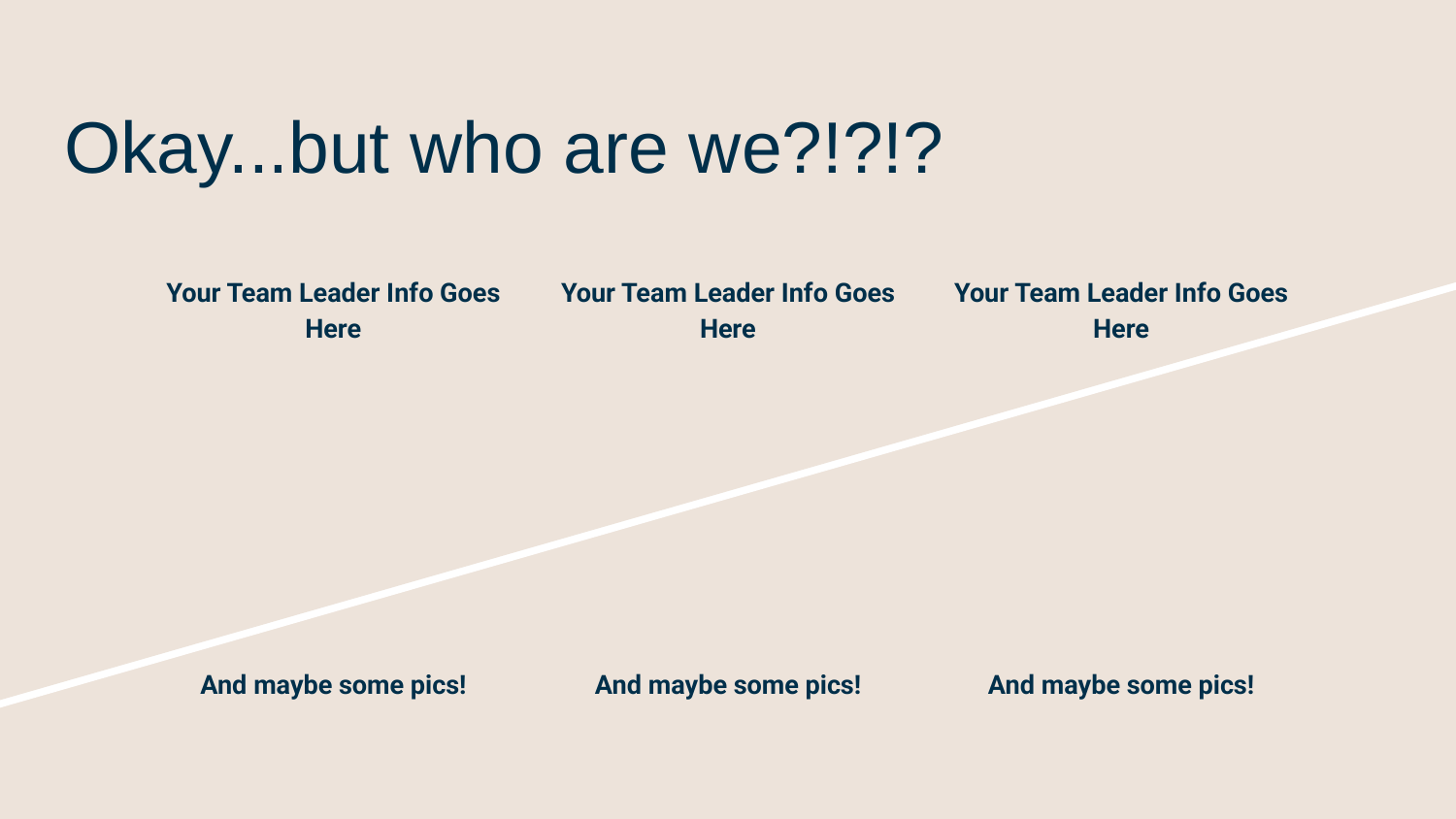

# Okay...but who are we?!?!?
Your Team Leader Info Goes Here
Your Team Leader Info Goes Here
Your Team Leader Info Goes Here
And maybe some pics!
And maybe some pics!
And maybe some pics!